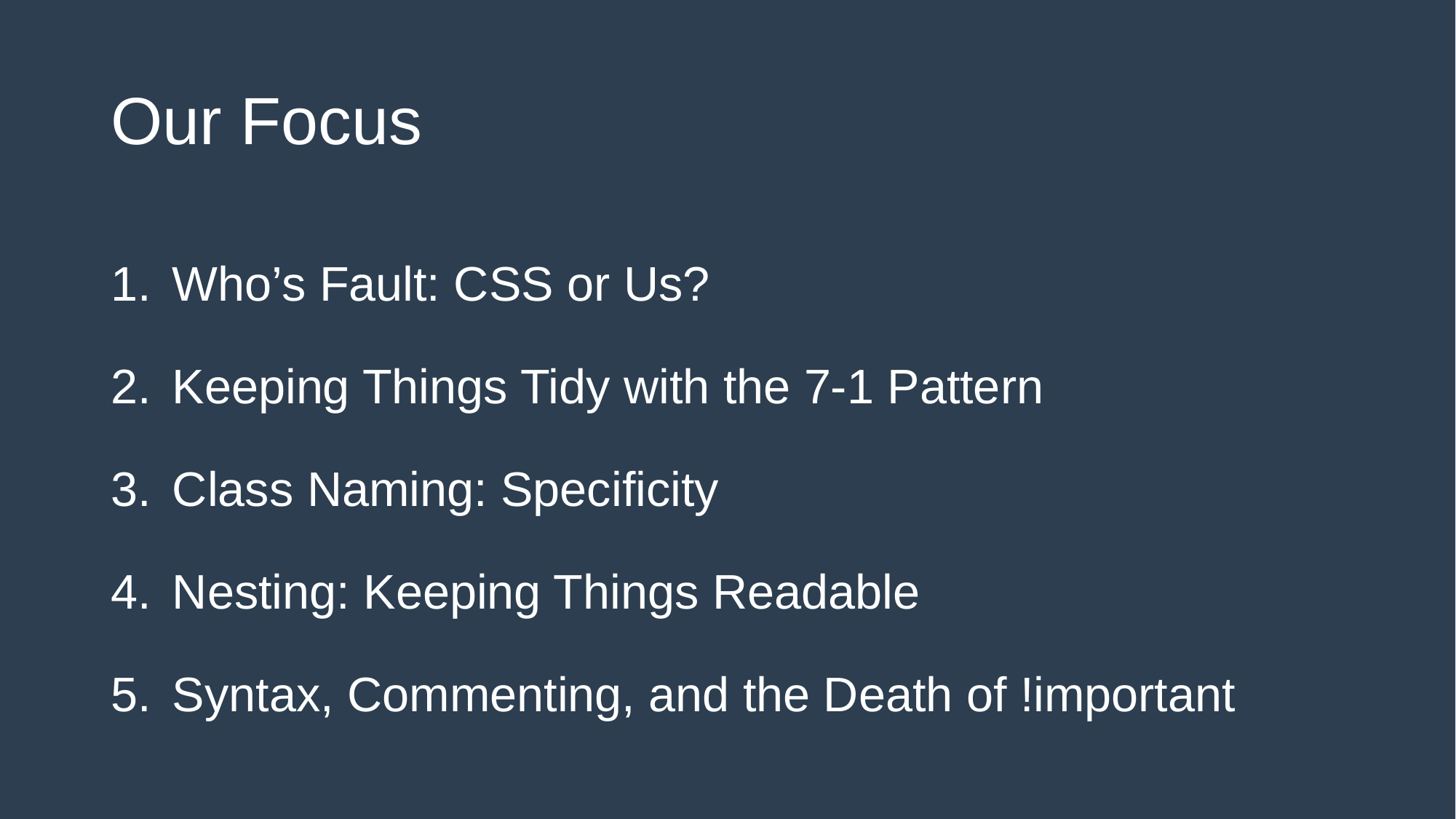

# Our Focus
Who’s Fault: CSS or Us?
Keeping Things Tidy with the 7-1 Pattern
Class Naming: Specificity
Nesting: Keeping Things Readable
Syntax, Commenting, and the Death of !important